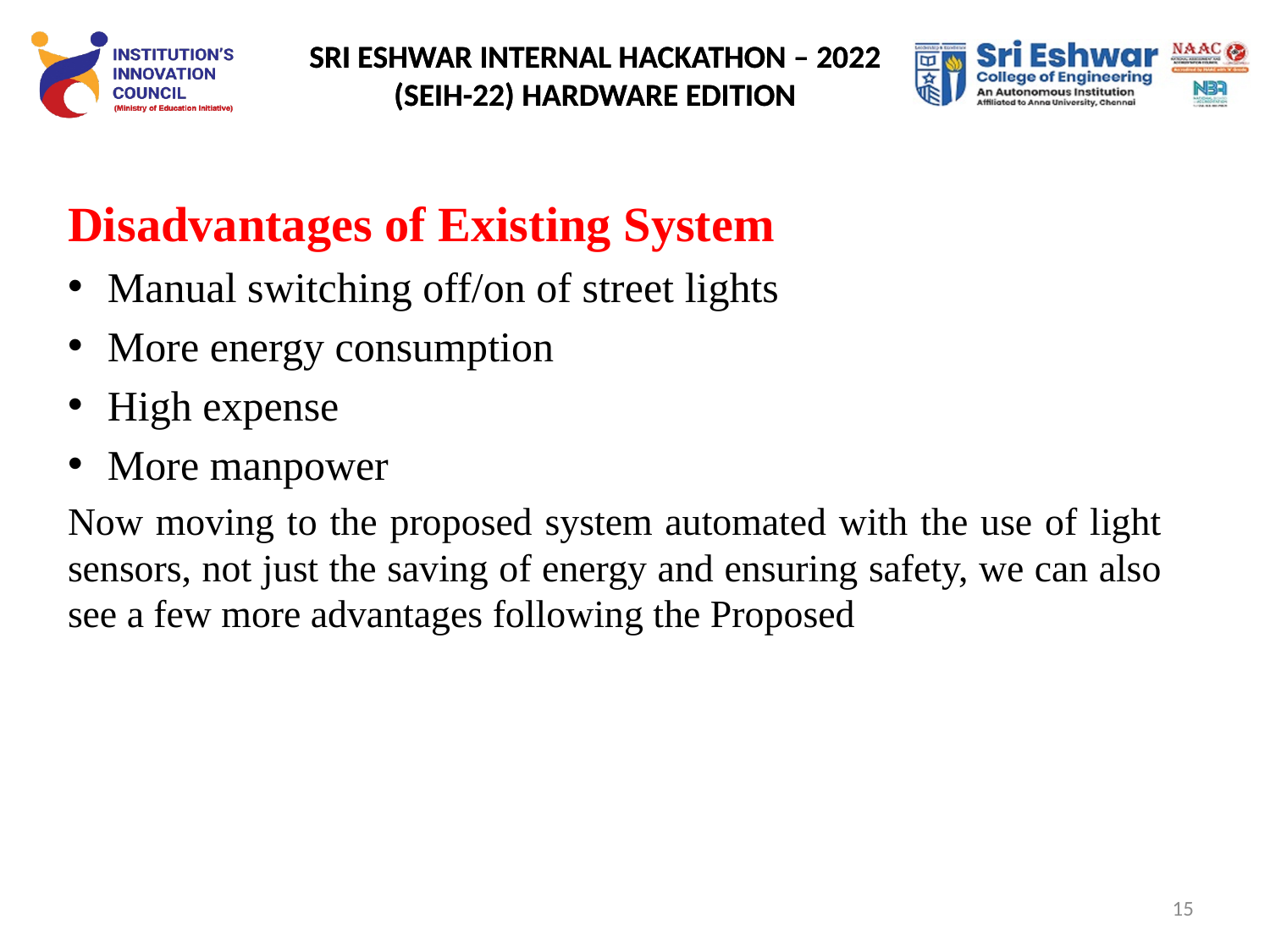

Disadvantages of Existing System
Manual switching off/on of street lights
More energy consumption
High expense
More manpower
Now moving to the proposed system automated with the use of light sensors, not just the saving of energy and ensuring safety, we can also see a few more advantages following the Proposed
15